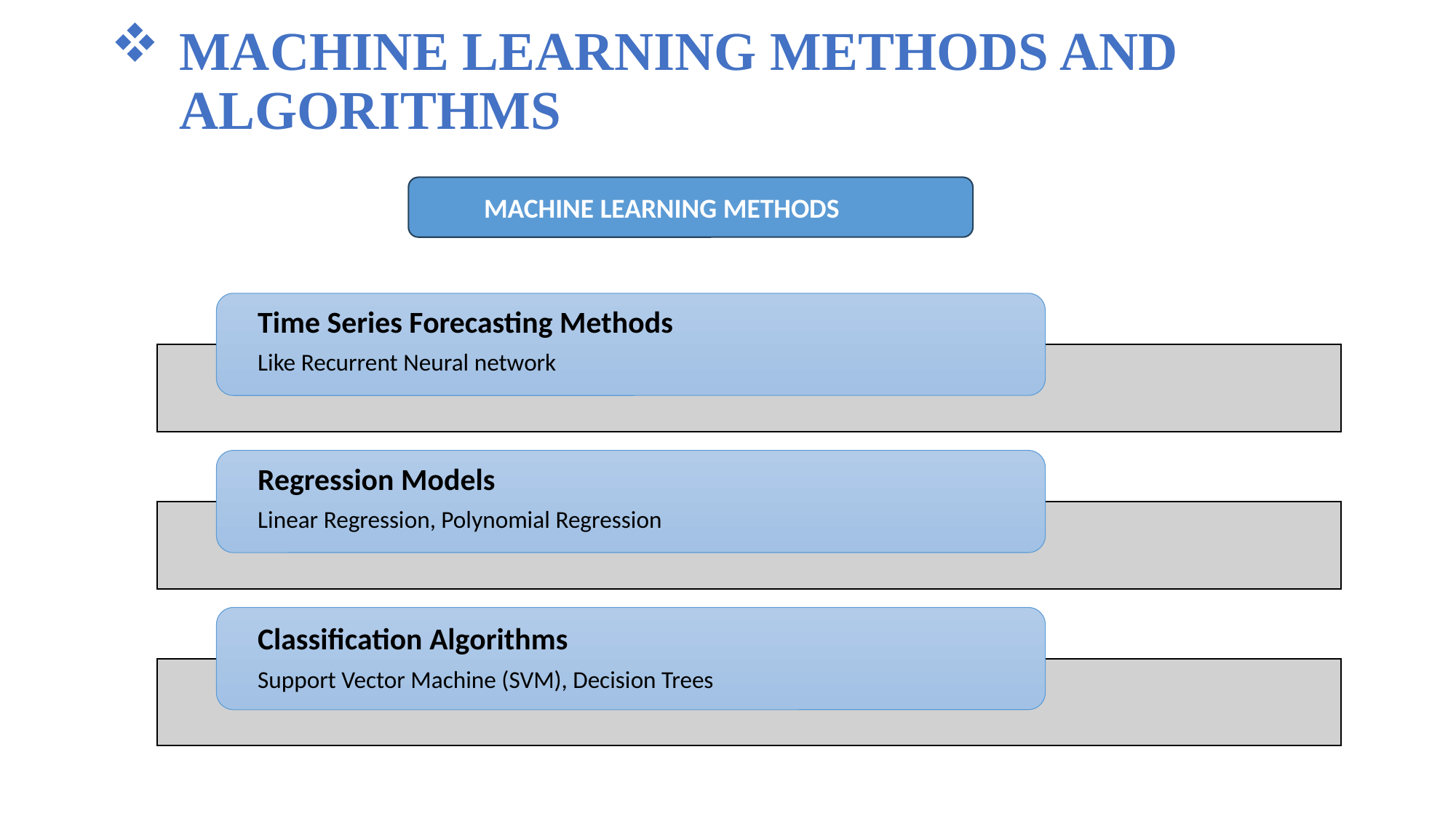

# MACHINE LEARNING METHODS AND ALGORITHMS
          MACHINE LEARNING METHODS

Time Series Forecasting Methods
Like Recurrent Neural network

Regression Models
Linear Regression, Polynomial Regression

Classification Algorithms
Support Vector Machine (SVM), Decision Trees